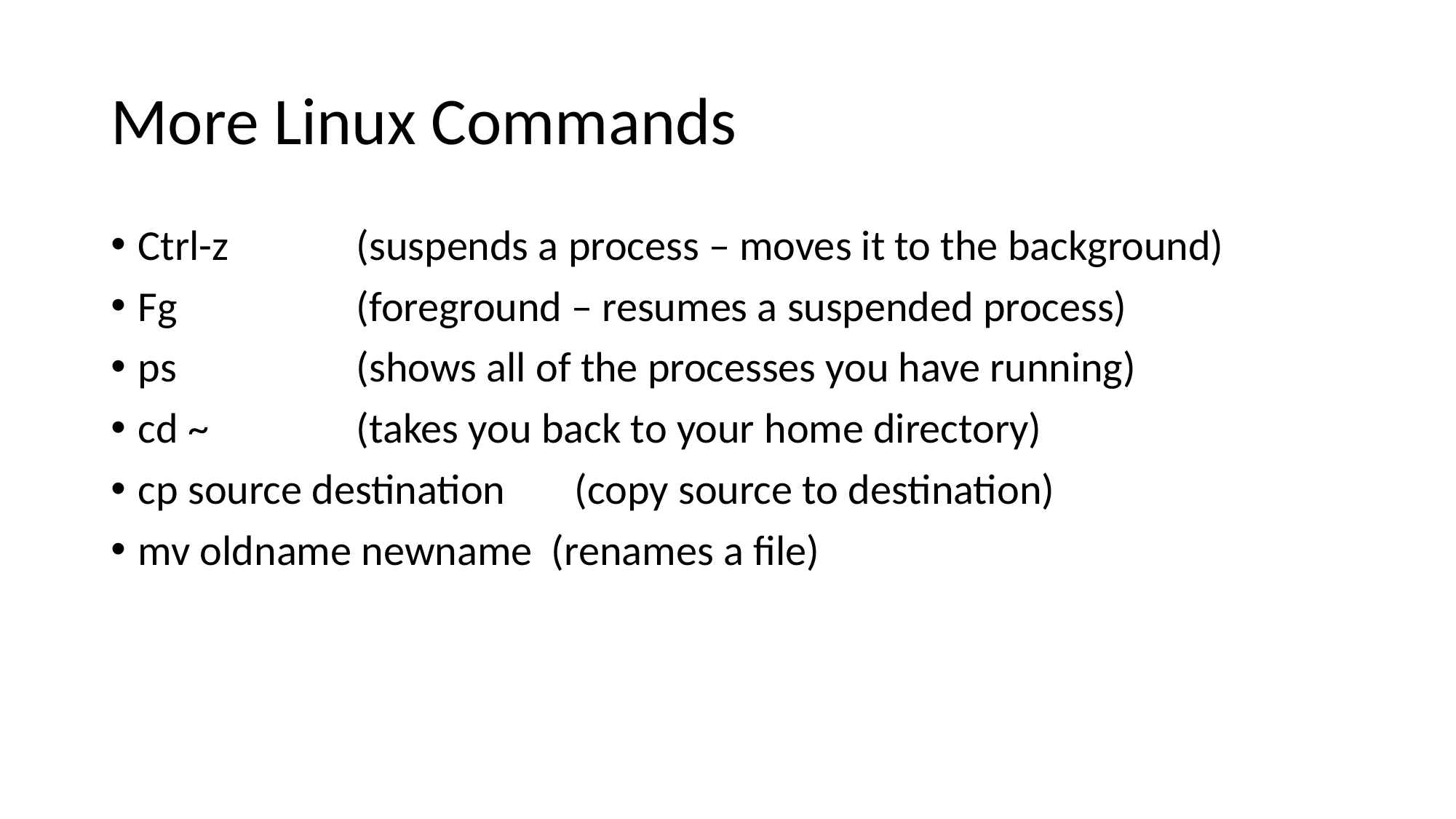

# More Linux Commands
Ctrl-z     	(suspends a process – moves it to the background)
Fg		(foreground – resumes a suspended process)
ps		(shows all of the processes you have running)
cd ~		(takes you back to your home directory)
cp source destination	(copy source to destination)
mv oldname newname  (renames a file)